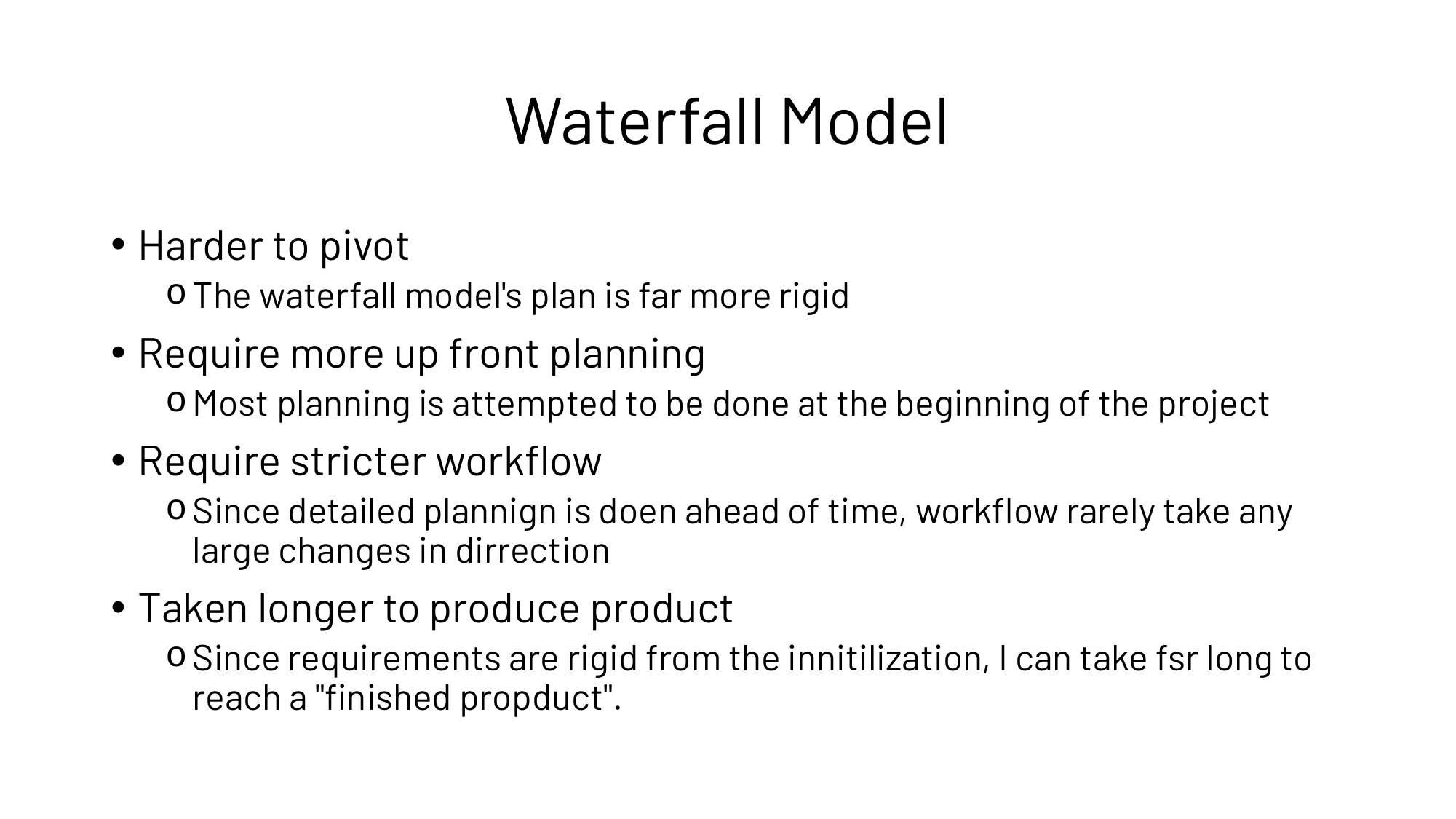

# Waterfall Model
Harder to pivot
The waterfall model's plan is far more rigid
Require more up front planning
Most planning is attempted to be done at the beginning of the project
Require stricter workflow
Since detailed plannign is doen ahead of time, workflow rarely take any large changes in dirrection
Taken longer to produce product
Since requirements are rigid from the innitilization, I can take fsr long to reach a "finished propduct".